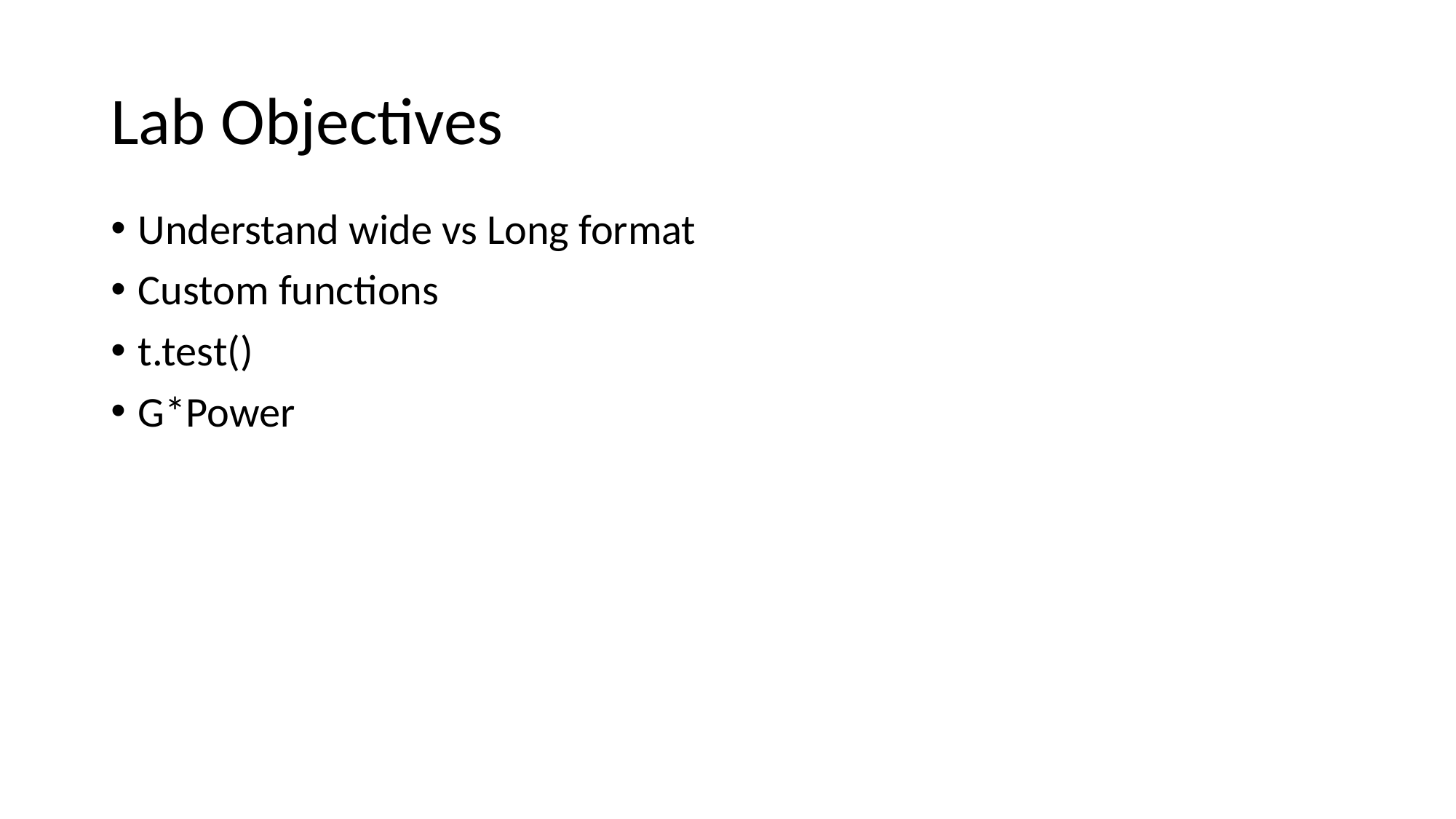

# Lab Objectives
Understand wide vs Long format
Custom functions
t.test()
G*Power